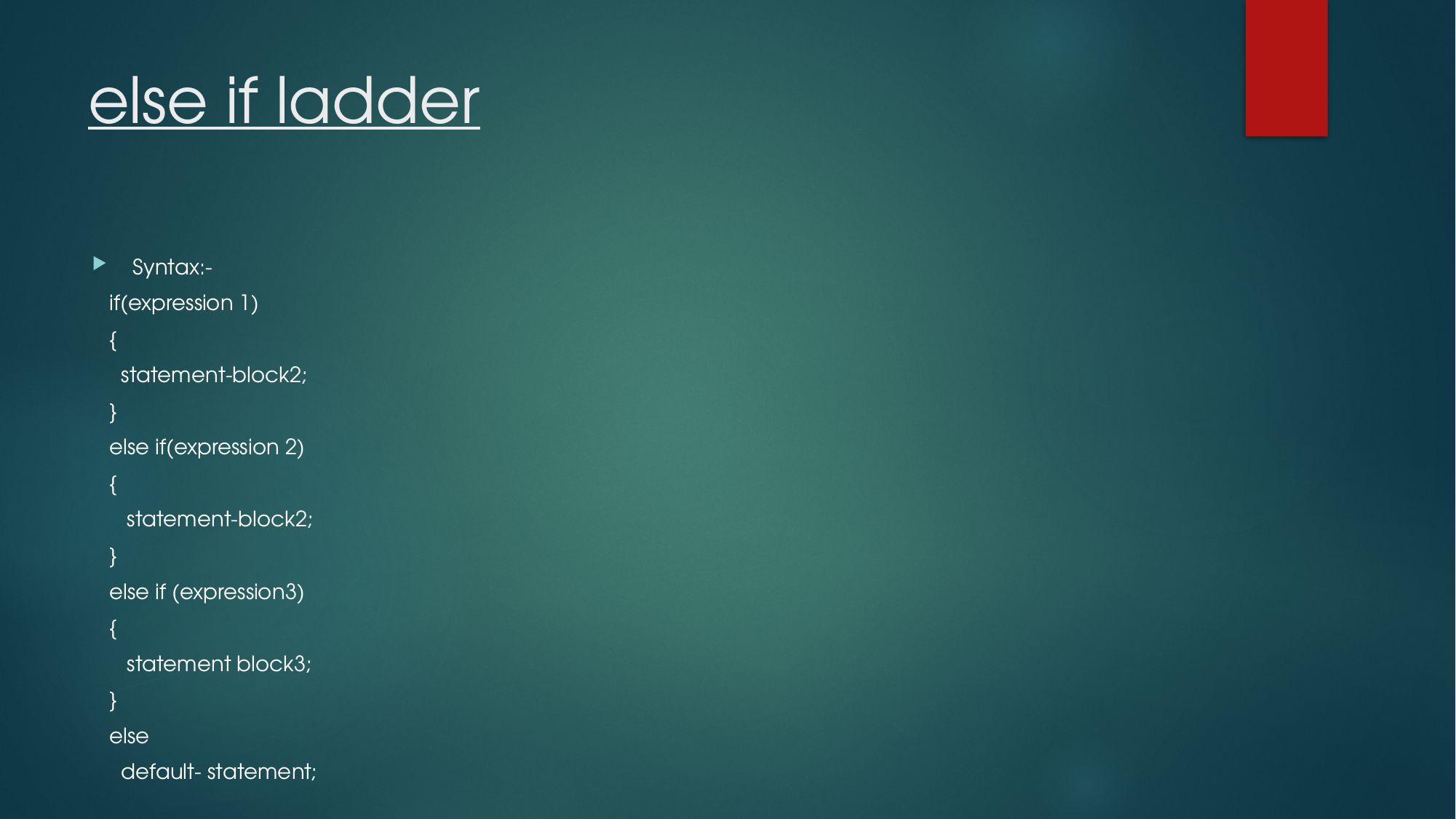

# else if ladder
Syntax:-
   if(expression 1)
   {
     statement-block2;
   }
   else if(expression 2)
   {
      statement-block2;
   }
   else if (expression3)
   {
      statement block3;
   }
   else
     default- statement;